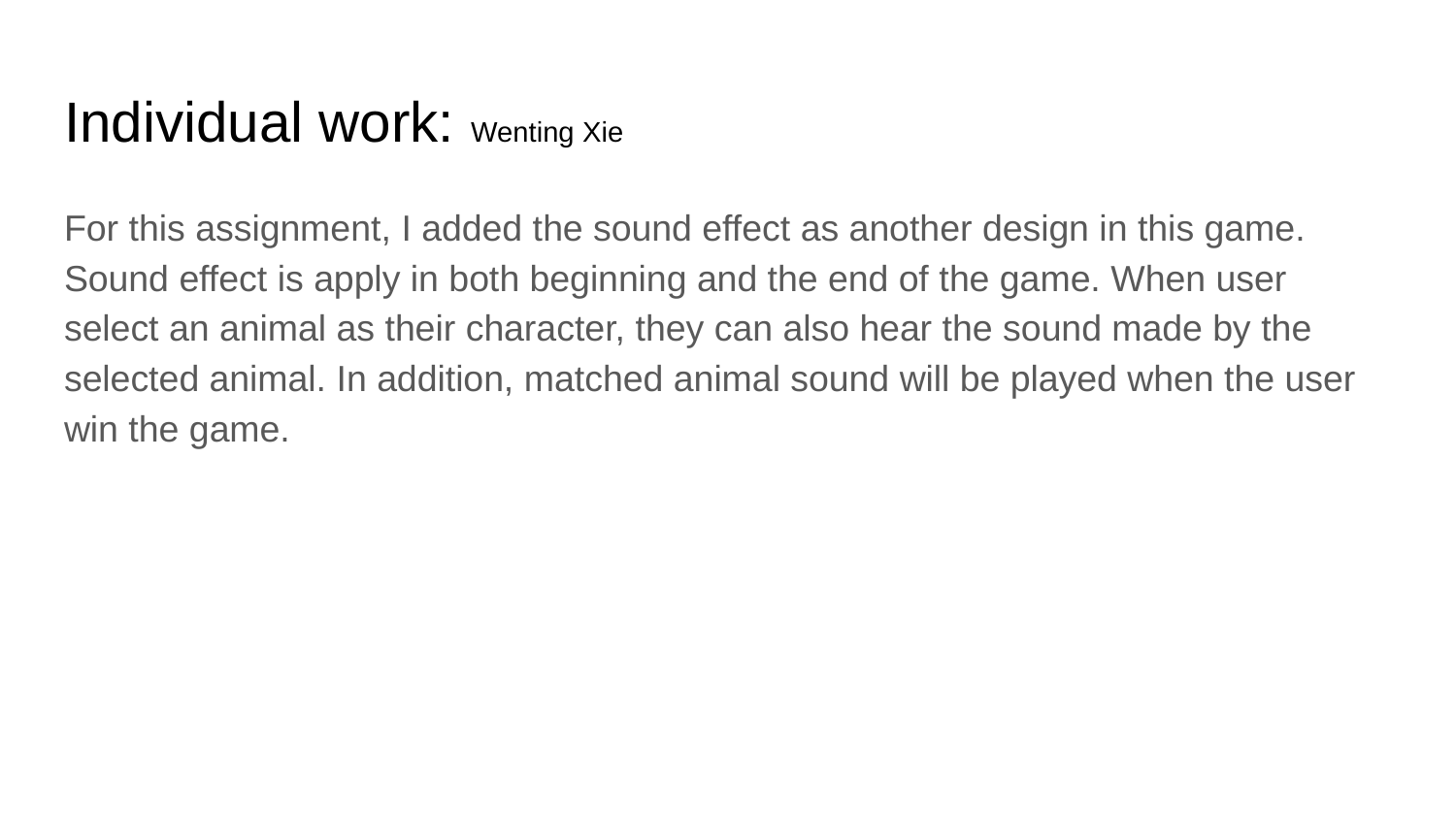

# Individual work: Wenting Xie
For this assignment, I added the sound effect as another design in this game. Sound effect is apply in both beginning and the end of the game. When user select an animal as their character, they can also hear the sound made by the selected animal. In addition, matched animal sound will be played when the user win the game.